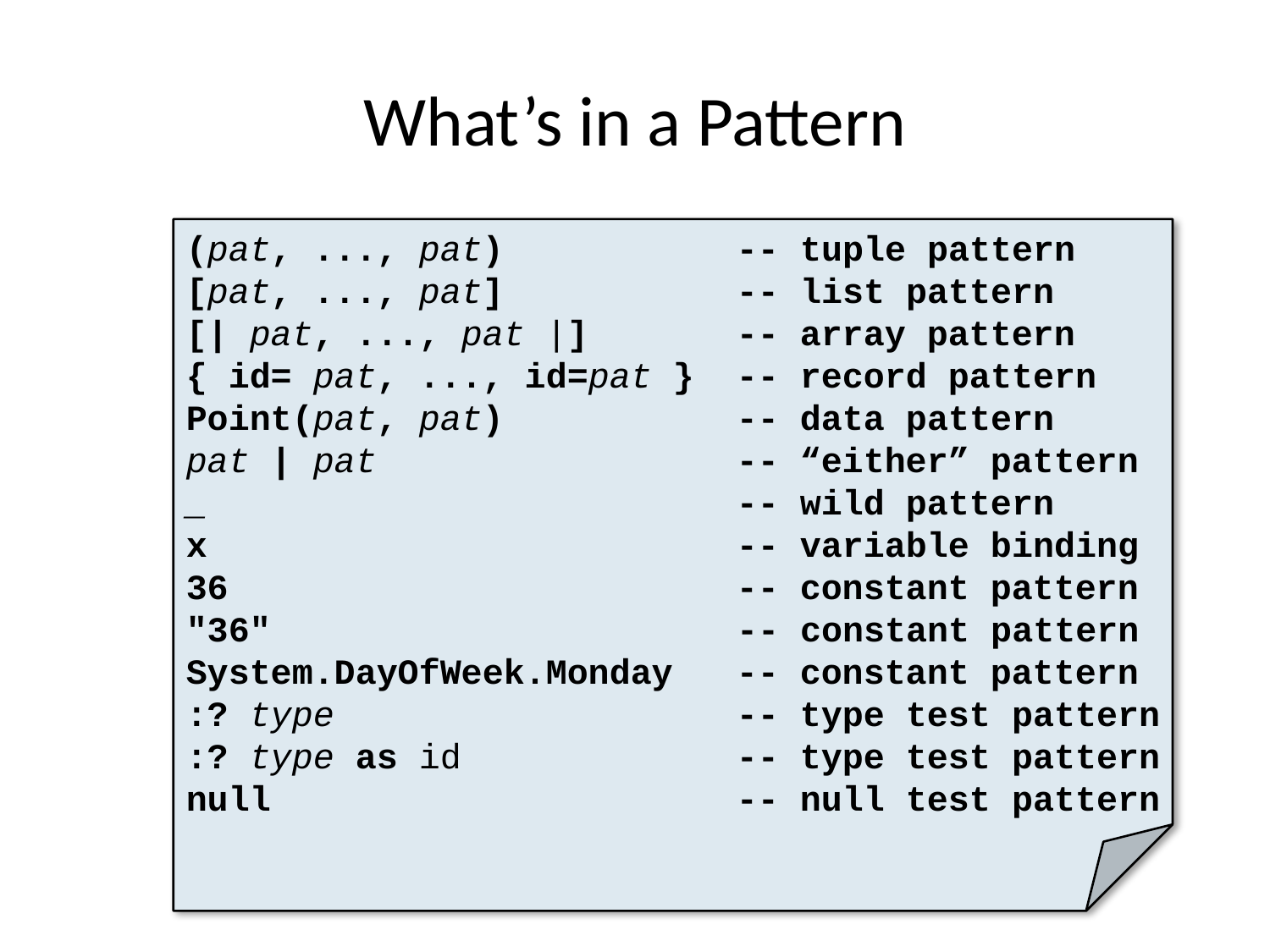

# What’s in a Pattern
(pat, ..., pat)           -- tuple pattern
[pat, ..., pat]           -- list pattern
[| pat, ..., pat |]       -- array pattern
{ id= pat, ..., id=pat }  -- record pattern
Point(pat, pat)           -- data pattern
pat | pat                 -- “either” pattern
_                         -- wild pattern
x                         -- variable binding
36                        -- constant pattern
"36"                      -- constant pattern
System.DayOfWeek.Monday   -- constant pattern
:? type                   -- type test pattern
:? type as id             -- type test pattern
null                      -- null test pattern